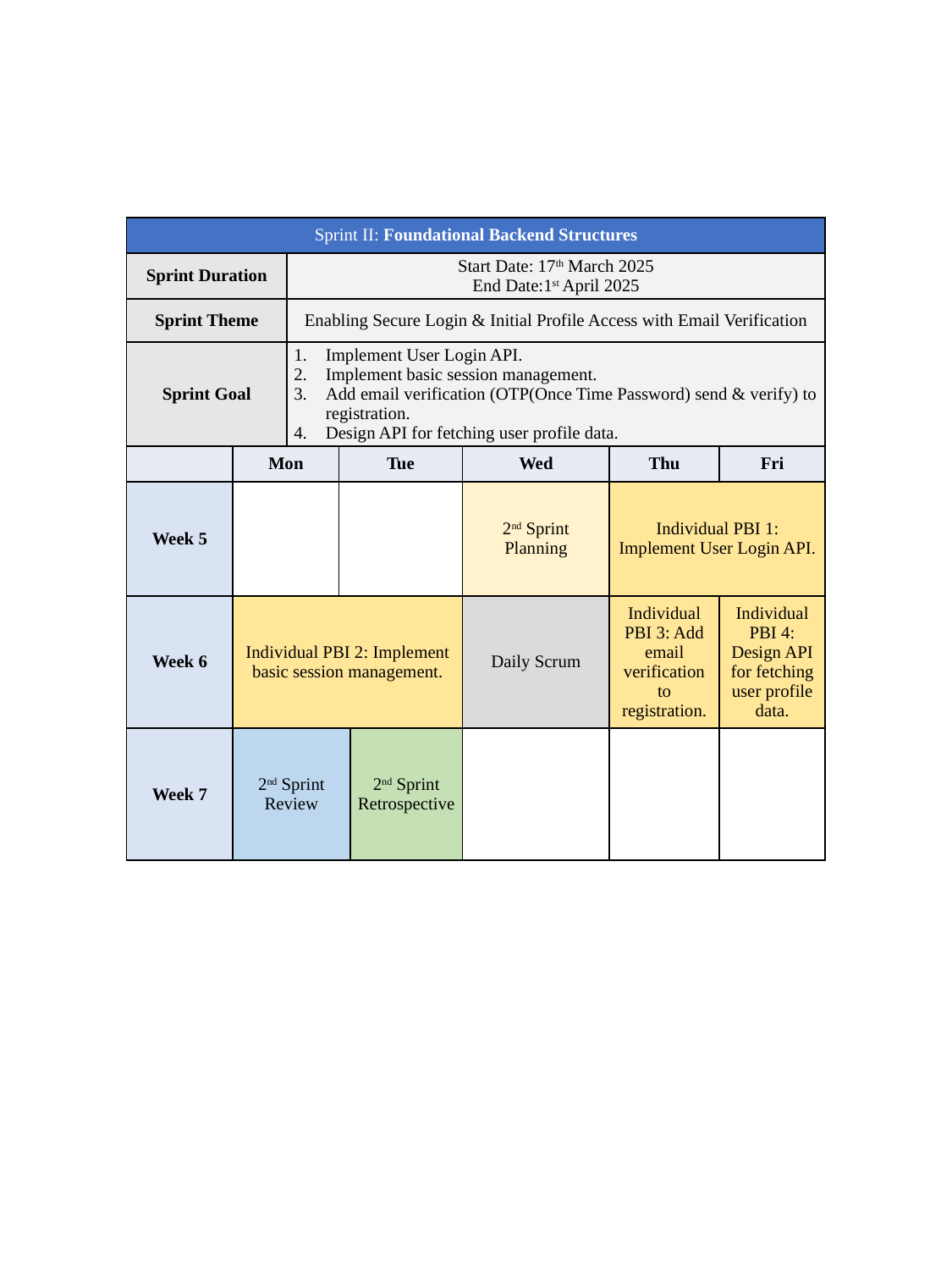

| Sprint II: Foundational Backend Structures |  |  |  |  |  |  |  |
| --- | --- | --- | --- | --- | --- | --- | --- |
| Sprint Duration |  | Start Date: 17th March 2025 End Date:1st April 2025 |  |  |  |  |  |
| Sprint Theme |  | Enabling Secure Login & Initial Profile Access with Email Verification |  |  |  |  |  |
| Sprint Goal |  | Implement User Login API. Implement basic session management. Add email verification (OTP(Once Time Password) send & verify) to registration. Design API for fetching user profile data. |  |  |  |  |  |
|  | Mon |  | Tue |  | Wed | Thu | Fri |
| Week 5 |  |  |  |  | 2nd Sprint Planning | Individual PBI 1: Implement User Login API. |  |
| Week 6 | Individual PBI 2: Implement basic session management. |  |  |  | Daily Scrum | Individual PBI 3: Add email verification to registration. | Individual PBI 4: Design API for fetching user profile data. |
| Week 7 | 2nd Sprint Review |  |  | 2nd Sprint Retrospective |  |  |  |